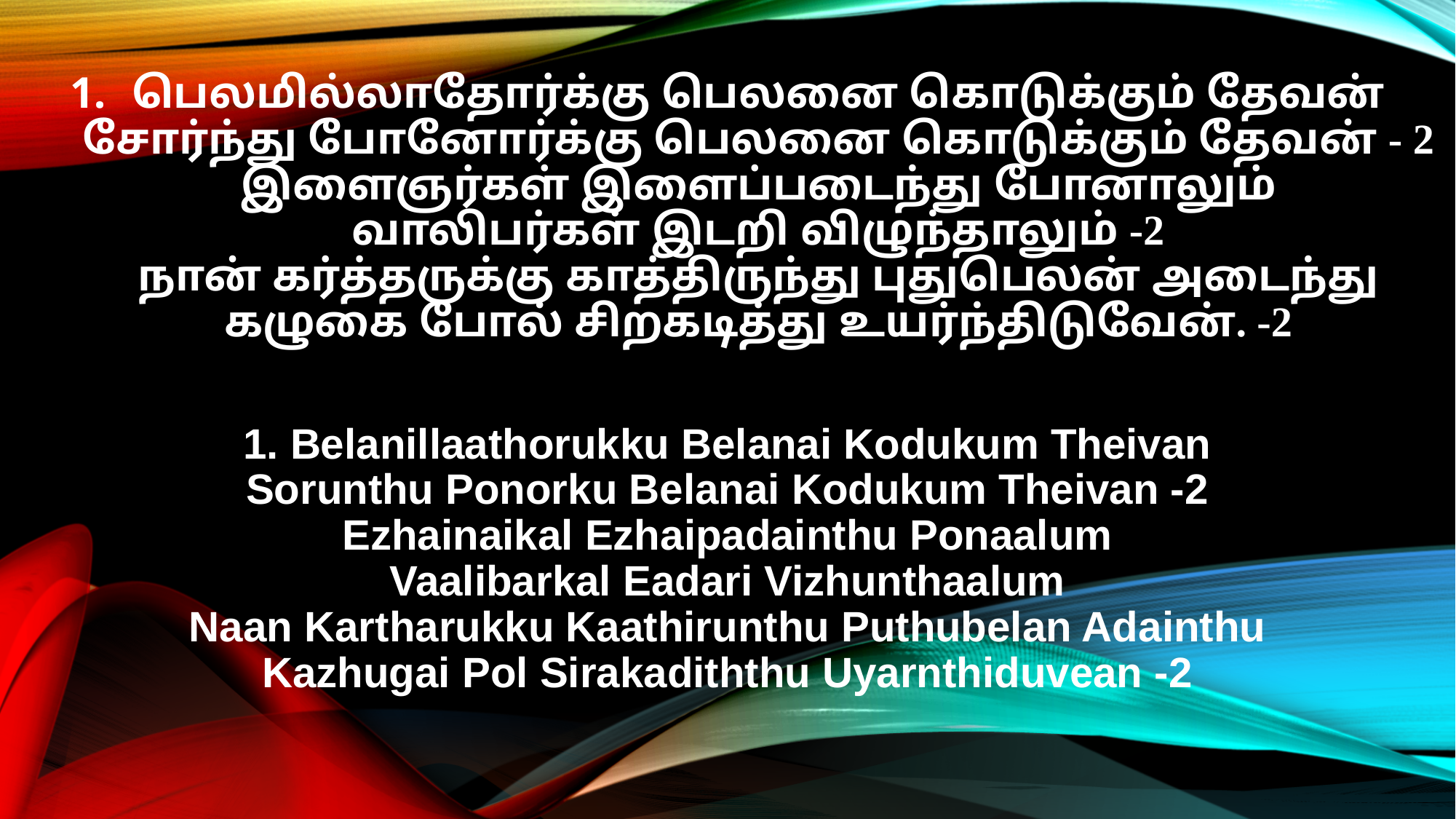

பெலமில்லாதோர்க்கு பெலனை கொடுக்கும் தேவன்
சோர்ந்து போனோர்க்கு பெலனை கொடுக்கும் தேவன் - 2
இளைஞர்கள் இளைப்படைந்து போனாலும்
வாலிபர்கள் இடறி விழுந்தாலும் -2
நான் கர்த்தருக்கு காத்திருந்து புதுபெலன் அடைந்து
கழுகை போல் சிறகடித்து உயர்ந்திடுவேன். -2

1. Belanillaathorukku Belanai Kodukum Theivan
Sorunthu Ponorku Belanai Kodukum Theivan -2
Ezhainaikal Ezhaipadainthu Ponaalum
Vaalibarkal Eadari Vizhunthaalum
Naan Kartharukku Kaathirunthu Puthubelan Adainthu
Kazhugai Pol Sirakadiththu Uyarnthiduvean -2